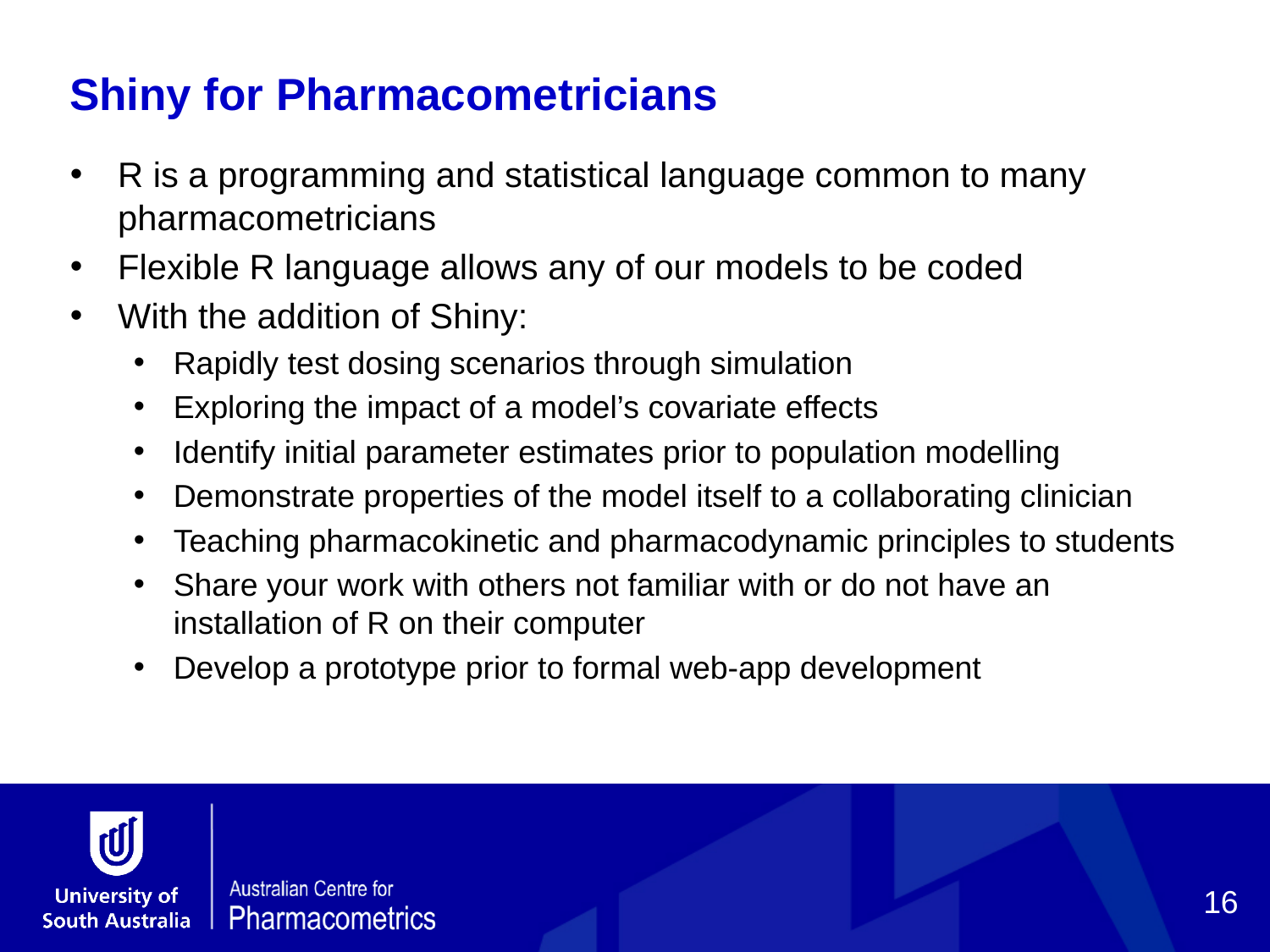

Shiny for Pharmacometricians
R is a programming and statistical language common to many pharmacometricians
Flexible R language allows any of our models to be coded
With the addition of Shiny:
Rapidly test dosing scenarios through simulation
Exploring the impact of a model’s covariate effects
Identify initial parameter estimates prior to population modelling
Demonstrate properties of the model itself to a collaborating clinician
Teaching pharmacokinetic and pharmacodynamic principles to students
Share your work with others not familiar with or do not have an installation of R on their computer
Develop a prototype prior to formal web-app development
16